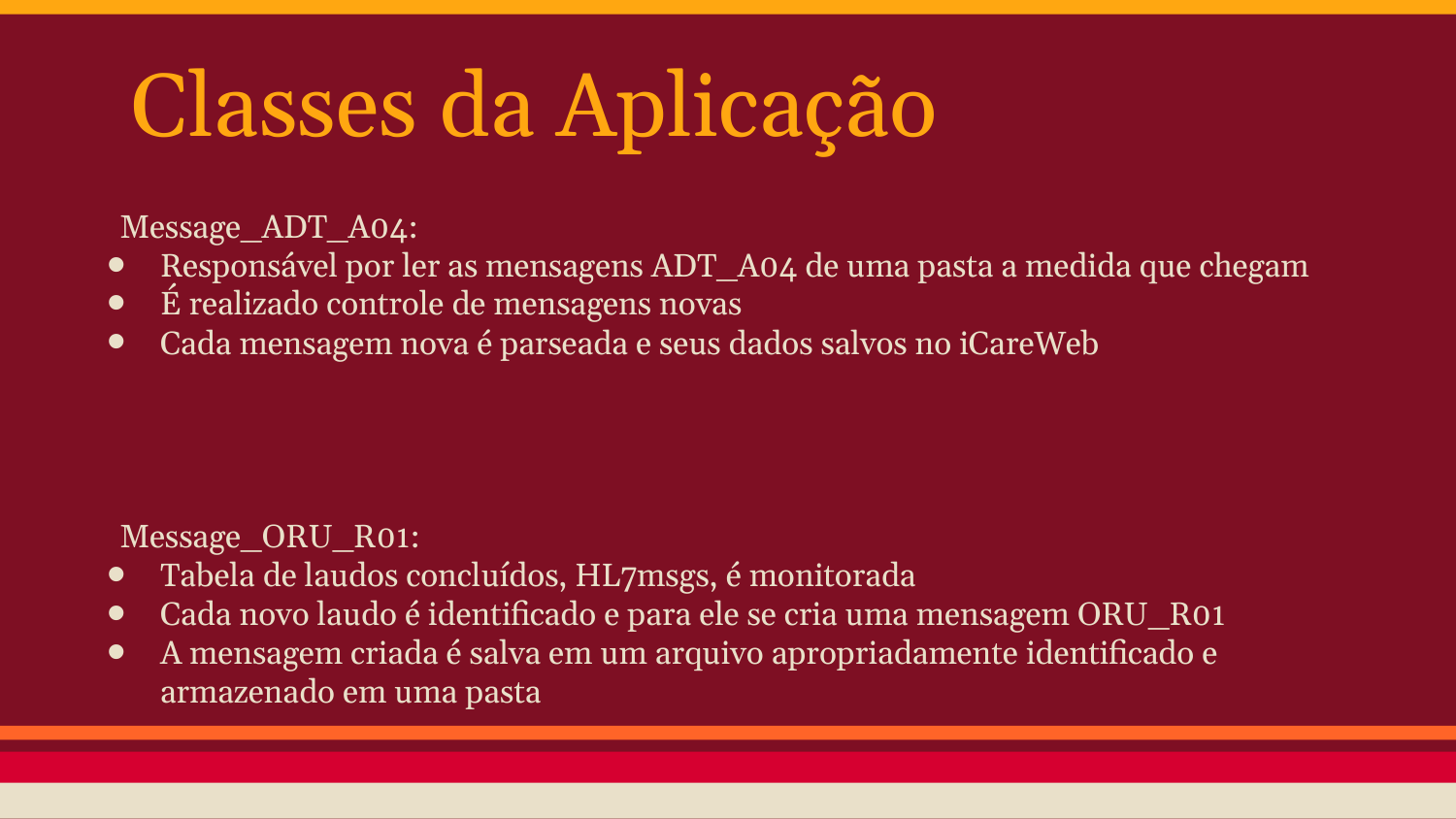

# Classes da Aplicação
Message_ADT_A04:
Responsável por ler as mensagens ADT_A04 de uma pasta a medida que chegam
É realizado controle de mensagens novas
Cada mensagem nova é parseada e seus dados salvos no iCareWeb

Message_ORU_R01:
Tabela de laudos concluídos, HL7msgs, é monitorada
Cada novo laudo é identificado e para ele se cria uma mensagem ORU_R01
A mensagem criada é salva em um arquivo apropriadamente identificado e armazenado em uma pasta